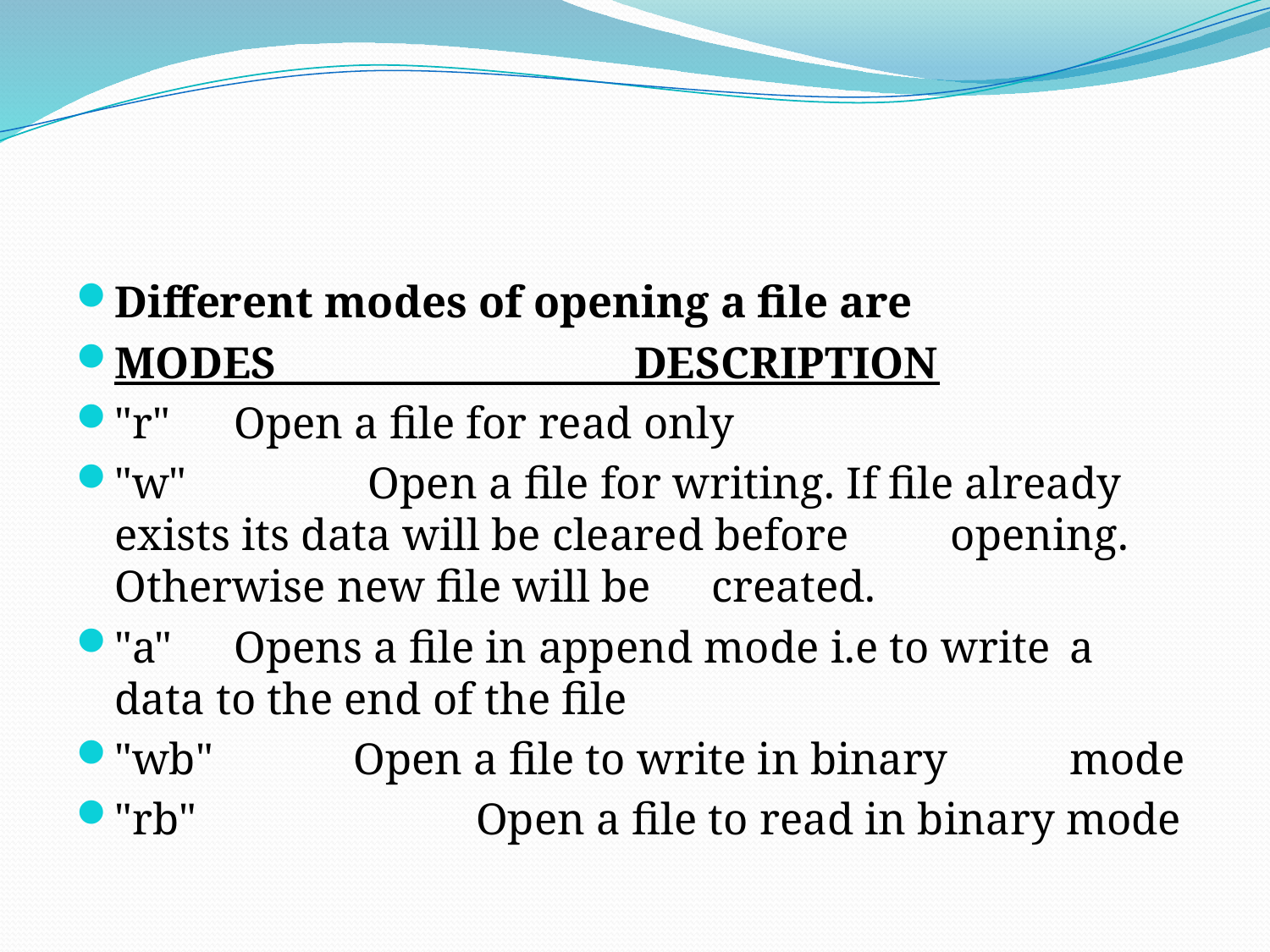

Different modes of opening a file are
MODES                                DESCRIPTION
"r"  			Open a file for read only
"w"  		            Open a file for writing. If file already 			exists its data will be cleared before 			opening. Otherwise new file will be 			created.
"a"  			Opens a file in append mode i.e to write 			a data to the end of the file
"wb"  		Open a file to write in binary 				mode
"rb"                         Open a file to read in binary mode